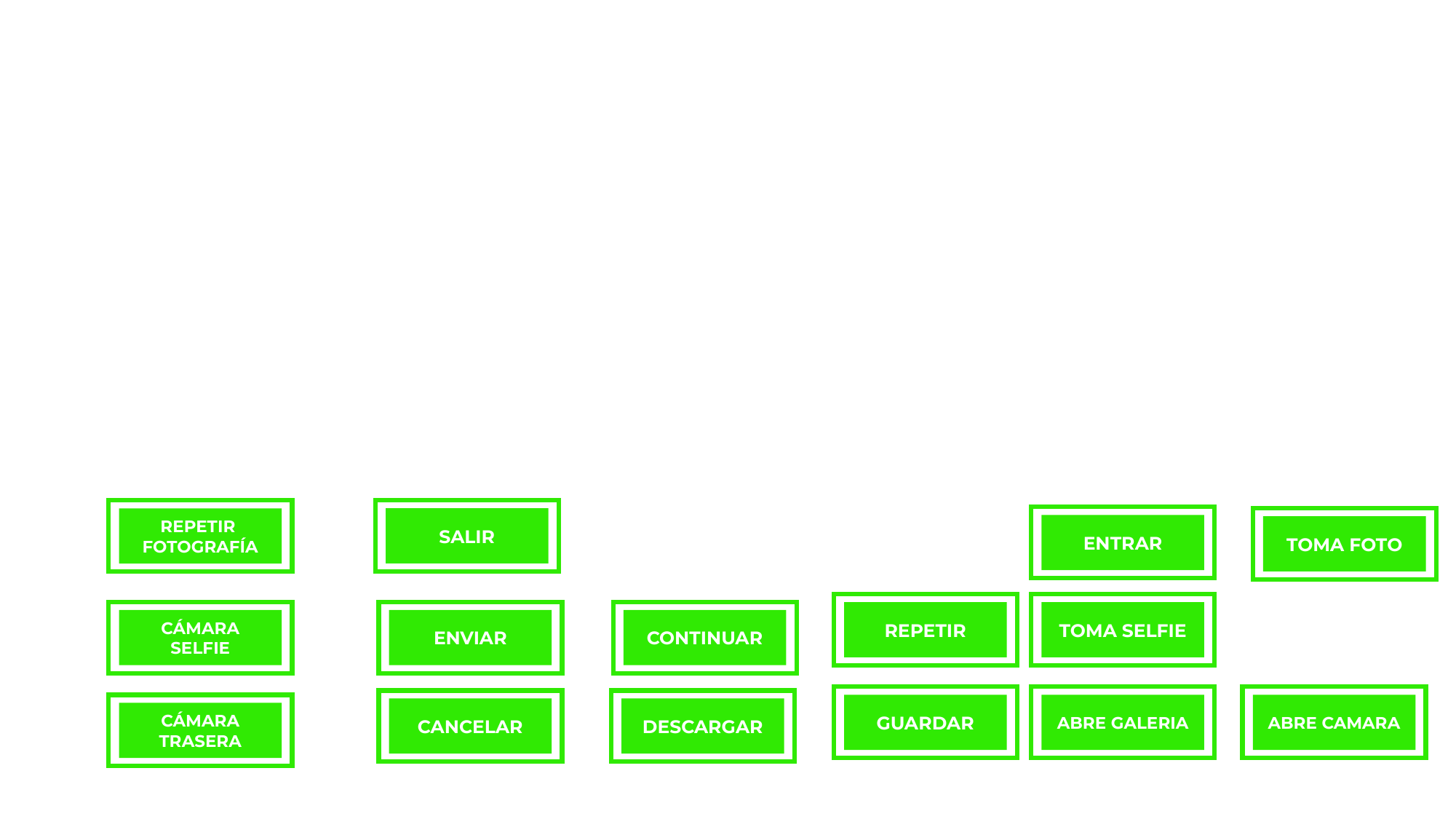

SALIR

REPETIR
FOTOGRAFÍA
ENTRAR
TOMA FOTO

REPETIR
TOMA SELFIE
CÁMARA SELFIE
ENVIAR
CONTINUAR

GUARDAR
ABRE GALERIA
ABRE CAMARA
CANCELAR
DESCARGAR
CÁMARA TRASERA